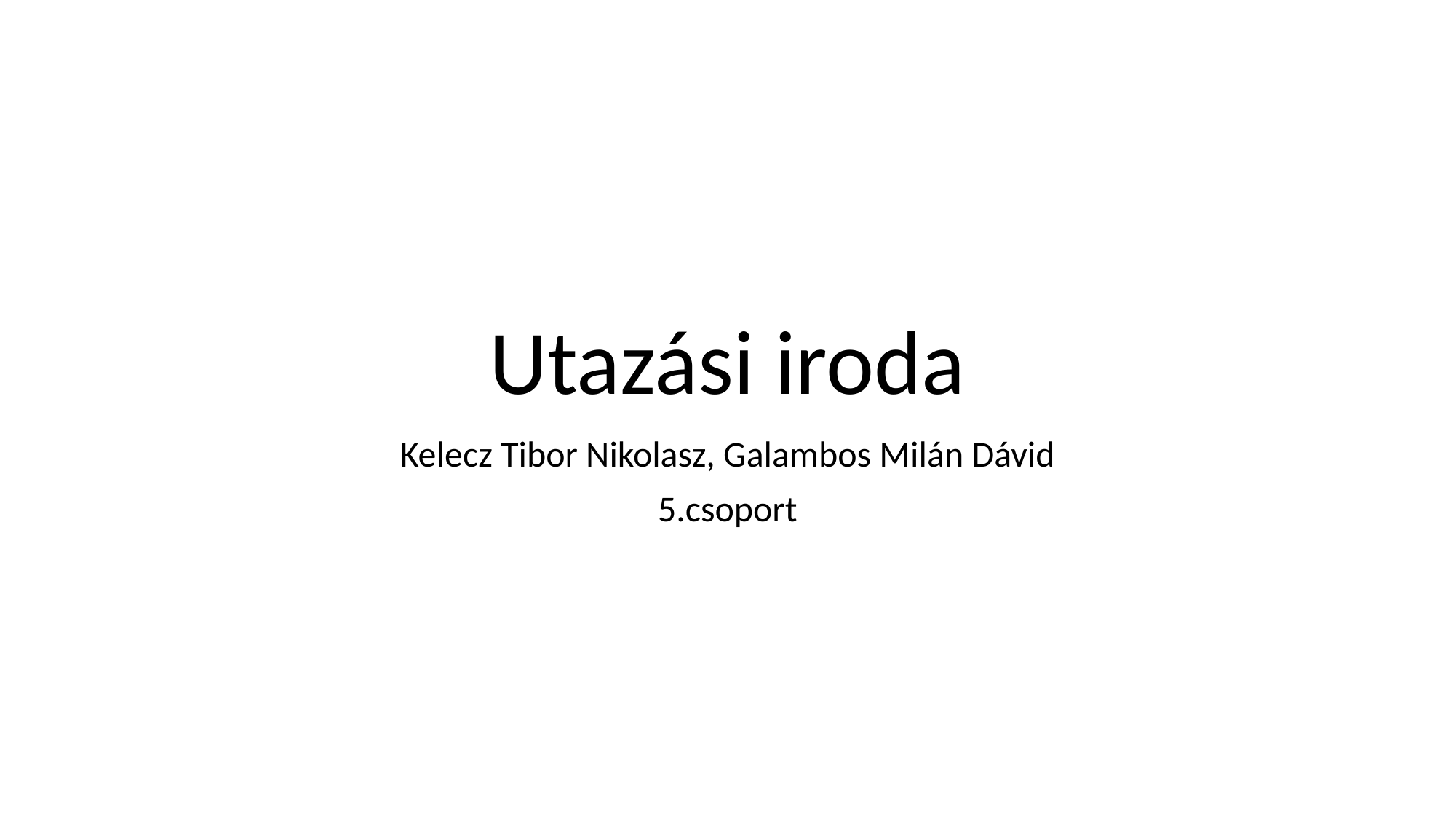

# Utazási iroda
Kelecz Tibor Nikolasz, Galambos Milán Dávid
5.csoport